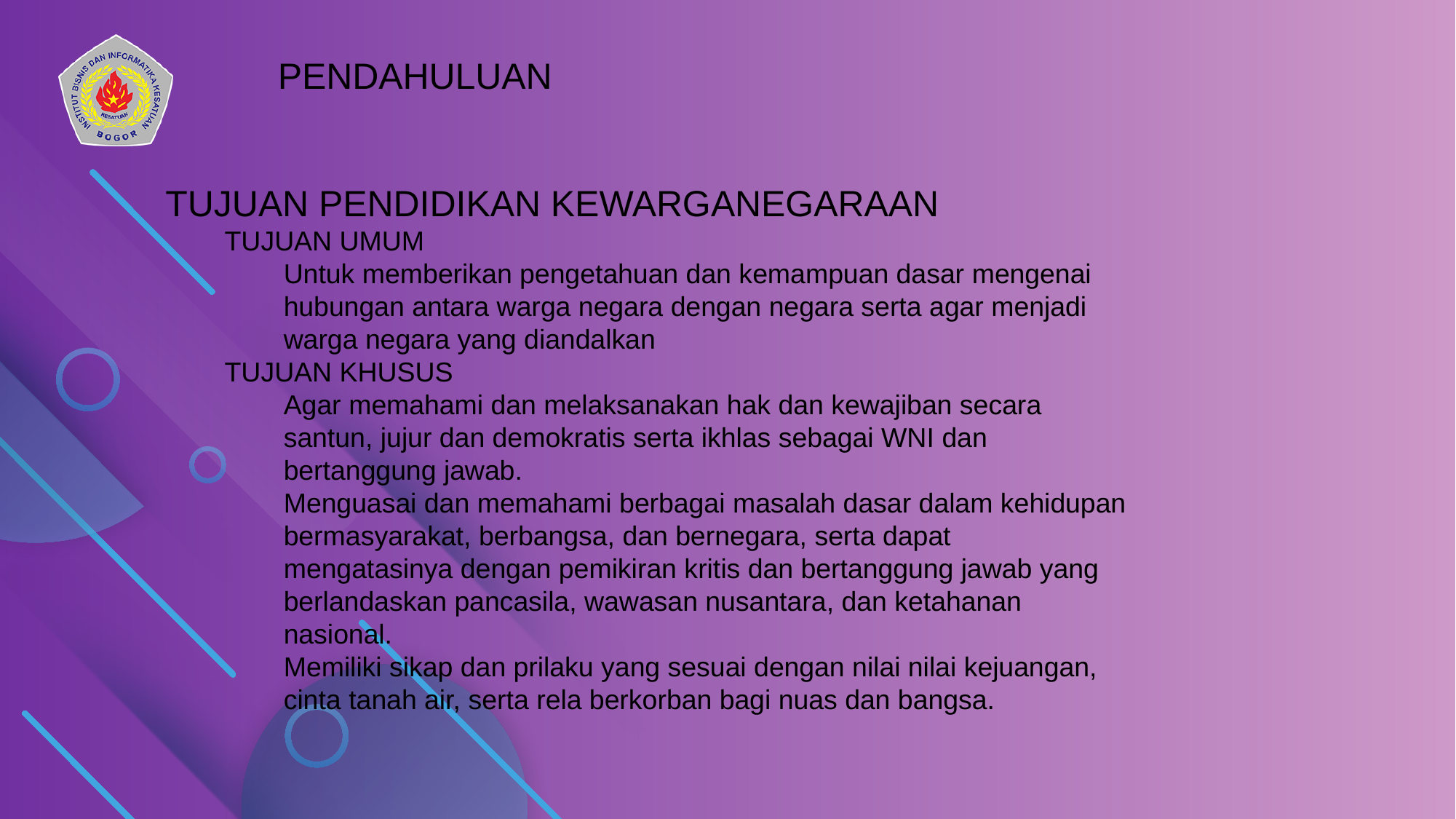

PENDAHULUAN
TUJUAN PENDIDIKAN KEWARGANEGARAAN
TUJUAN UMUM
Untuk memberikan pengetahuan dan kemampuan dasar mengenai hubungan antara warga negara dengan negara serta agar menjadi warga negara yang diandalkan
TUJUAN KHUSUS
Agar memahami dan melaksanakan hak dan kewajiban secara santun, jujur dan demokratis serta ikhlas sebagai WNI dan bertanggung jawab.
Menguasai dan memahami berbagai masalah dasar dalam kehidupan bermasyarakat, berbangsa, dan bernegara, serta dapat mengatasinya dengan pemikiran kritis dan bertanggung jawab yang berlandaskan pancasila, wawasan nusantara, dan ketahanan nasional.
Memiliki sikap dan prilaku yang sesuai dengan nilai nilai kejuangan, cinta tanah air, serta rela berkorban bagi nuas dan bangsa.